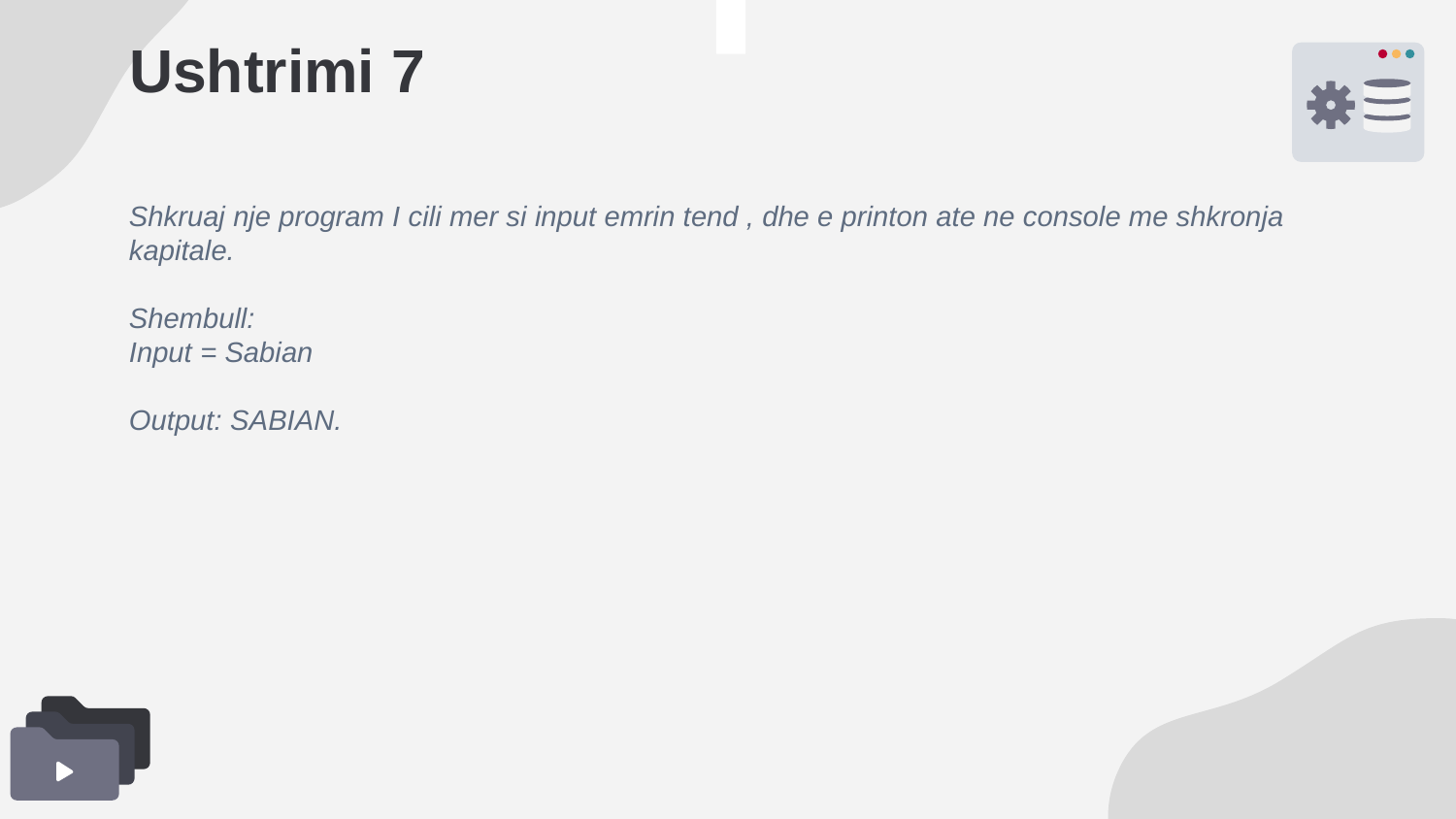

# Ushtrimi 7
Shkruaj nje program I cili mer si input emrin tend , dhe e printon ate ne console me shkronja kapitale.

Shembull:
Input = Sabian

Output: SABIAN.